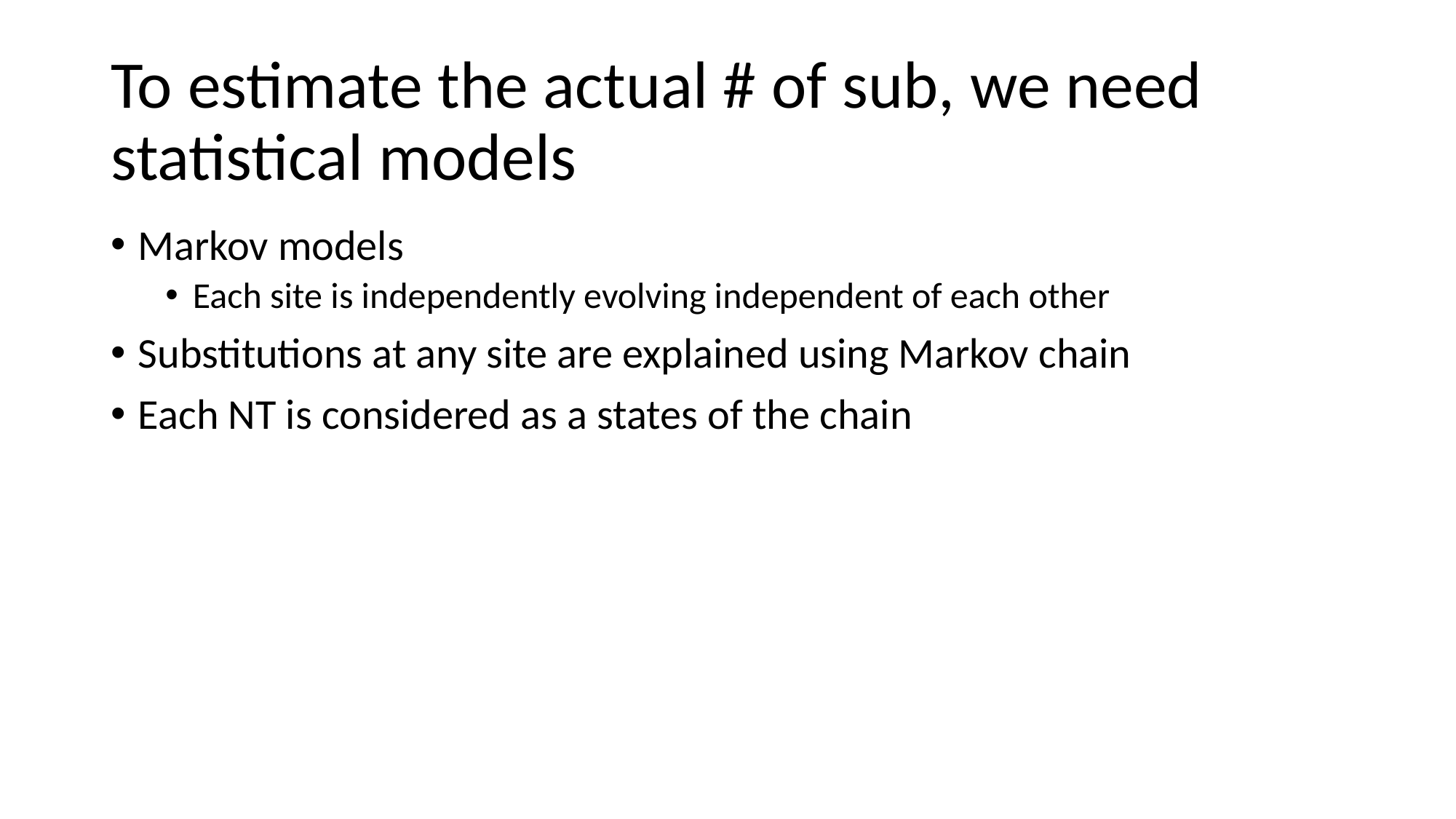

# To estimate the actual # of sub, we need statistical models
Markov models
Each site is independently evolving independent of each other
Substitutions at any site are explained using Markov chain
Each NT is considered as a states of the chain